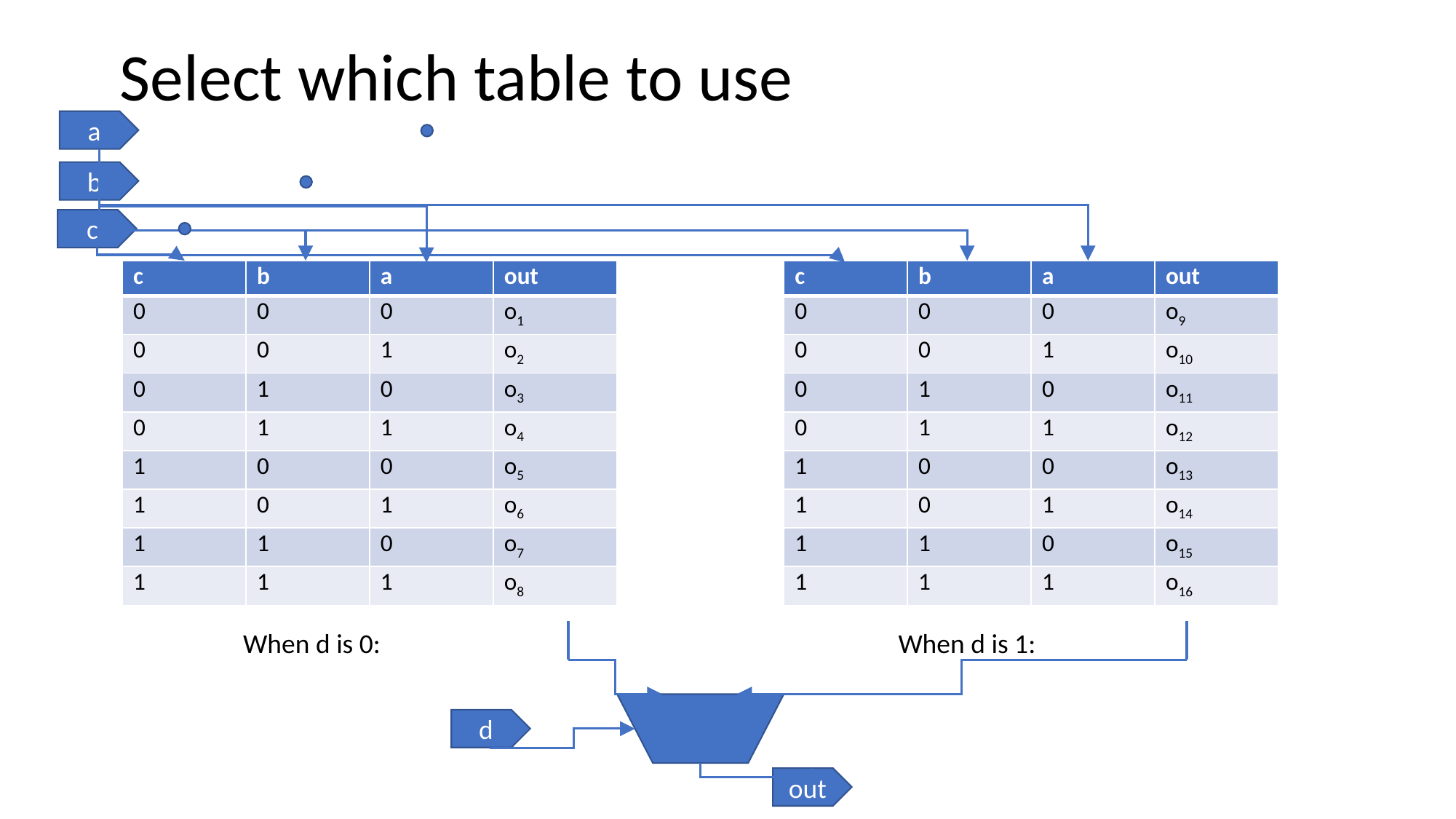

# Select which table to use
a

b

c

| c | b | a | out |
| --- | --- | --- | --- |
| 0 | 0 | 0 | o1 |
| 0 | 0 | 1 | o2 |
| 0 | 1 | 0 | o3 |
| 0 | 1 | 1 | o4 |
| 1 | 0 | 0 | o5 |
| 1 | 0 | 1 | o6 |
| 1 | 1 | 0 | o7 |
| 1 | 1 | 1 | o8 |
| c | b | a | out |
| --- | --- | --- | --- |
| 0 | 0 | 0 | o9 |
| 0 | 0 | 1 | o10 |
| 0 | 1 | 0 | o11 |
| 0 | 1 | 1 | o12 |
| 1 | 0 | 0 | o13 |
| 1 | 0 | 1 | o14 |
| 1 | 1 | 0 | o15 |
| 1 | 1 | 1 | o16 |
When d is 0:
When d is 1:
d

out